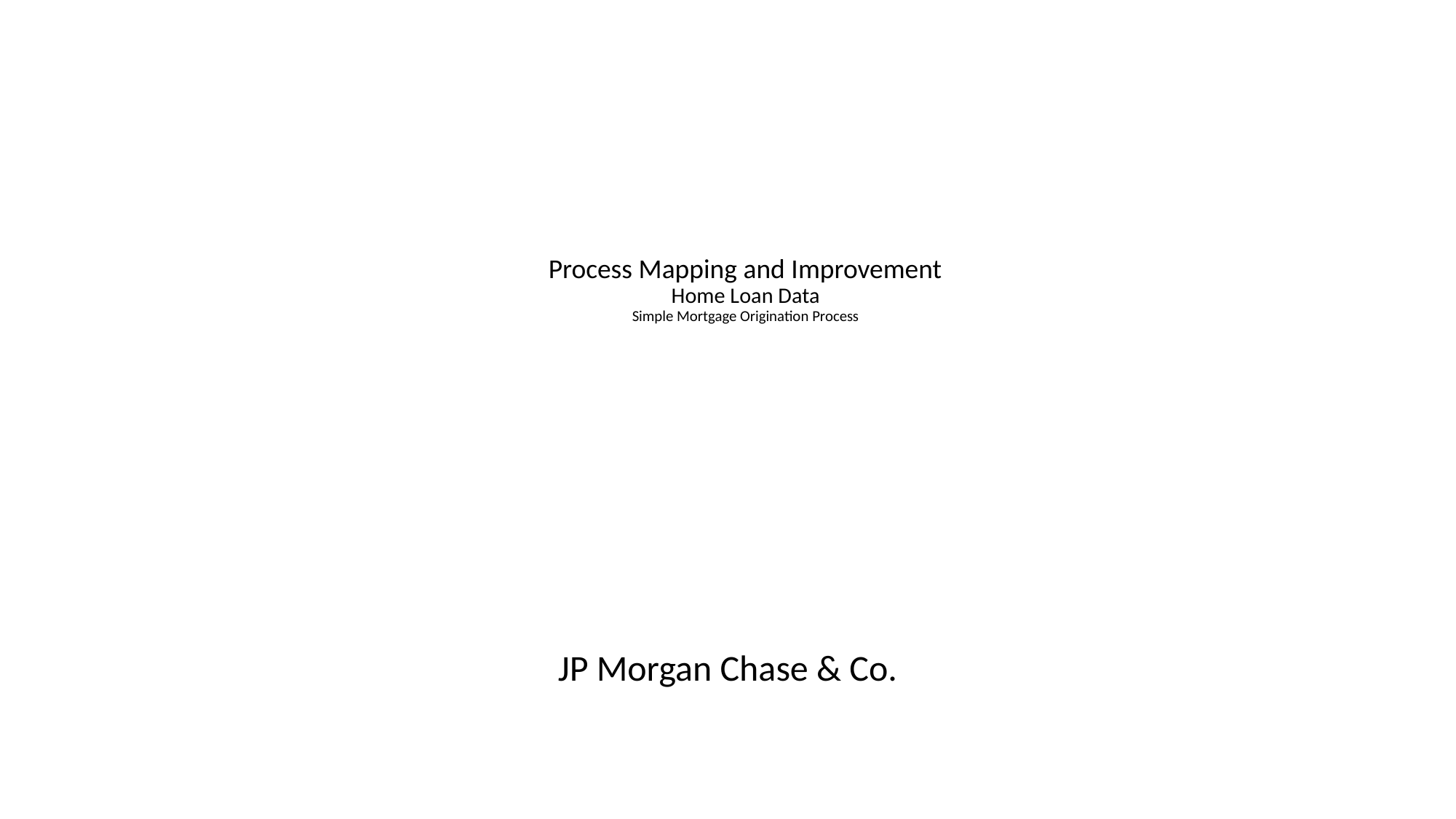

# Process Mapping and Improvement Home Loan Data Simple Mortgage Origination Process
JP Morgan Chase & Co.